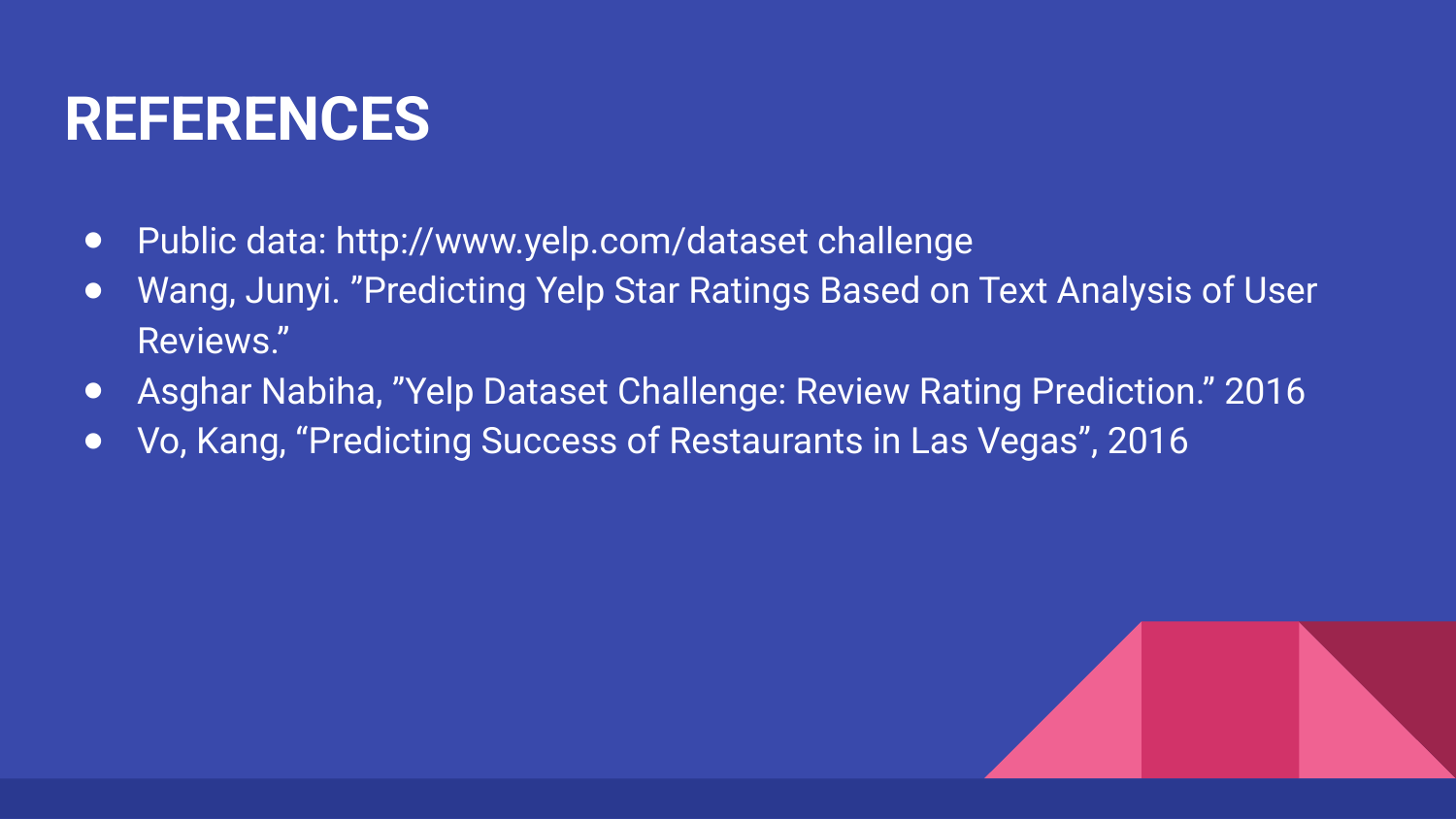

# REFERENCES
Public data: http://www.yelp.com/dataset challenge
Wang, Junyi. ”Predicting Yelp Star Ratings Based on Text Analysis of User Reviews.”
Asghar Nabiha, ”Yelp Dataset Challenge: Review Rating Prediction.” 2016
Vo, Kang, “Predicting Success of Restaurants in Las Vegas”, 2016